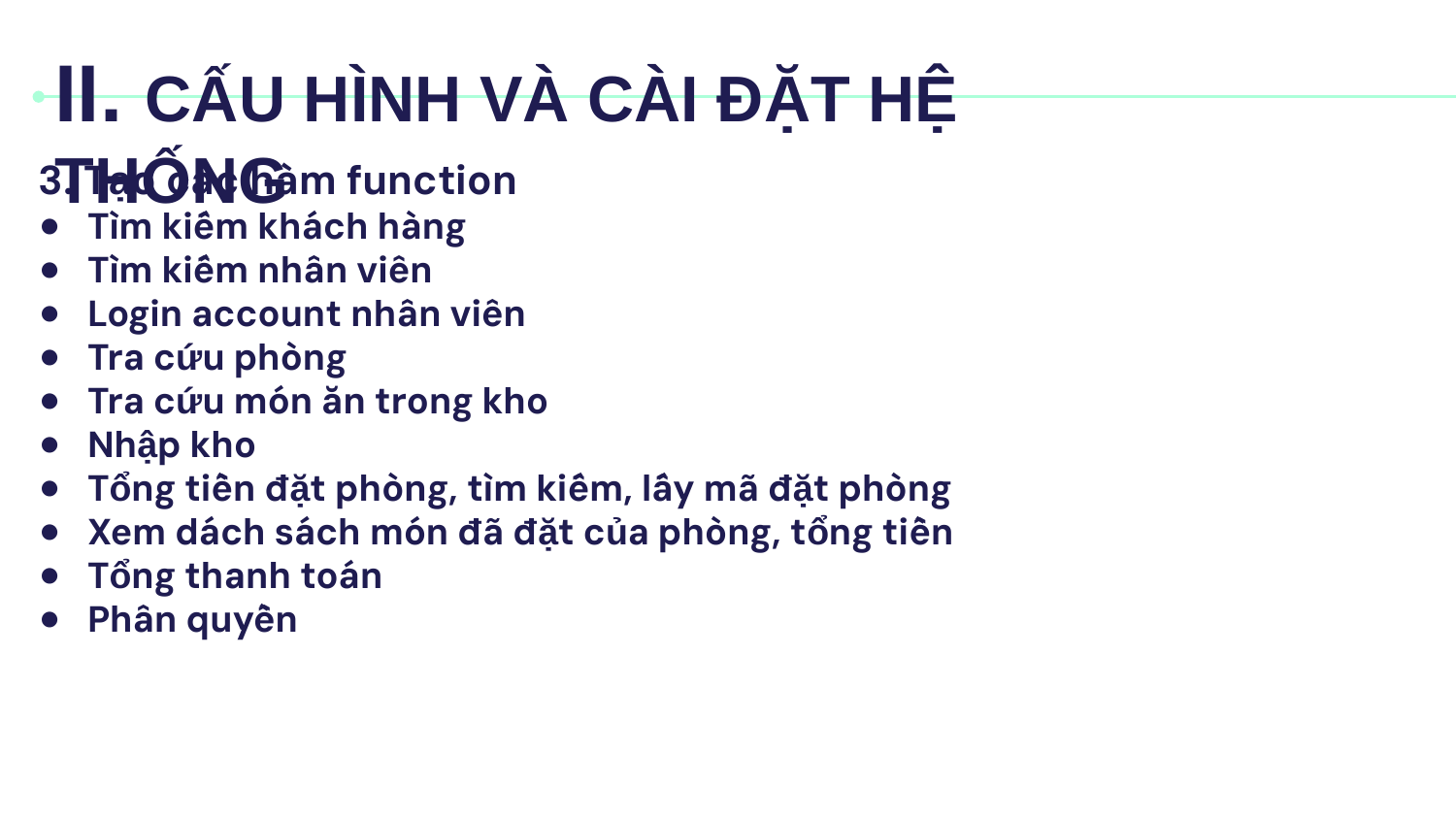

# II. CẤU HÌNH VÀ CÀI ĐẶT HỆ THỐNG
3. Tạo các hàm function
Tìm kiếm khách hàng
Tìm kiếm nhân viên
Login account nhân viên
Tra cứu phòng
Tra cứu món ăn trong kho
Nhập kho
Tổng tiền đặt phòng, tìm kiếm, lấy mã đặt phòng
Xem dách sách món đã đặt của phòng, tổng tiền
Tổng thanh toán
Phân quyền